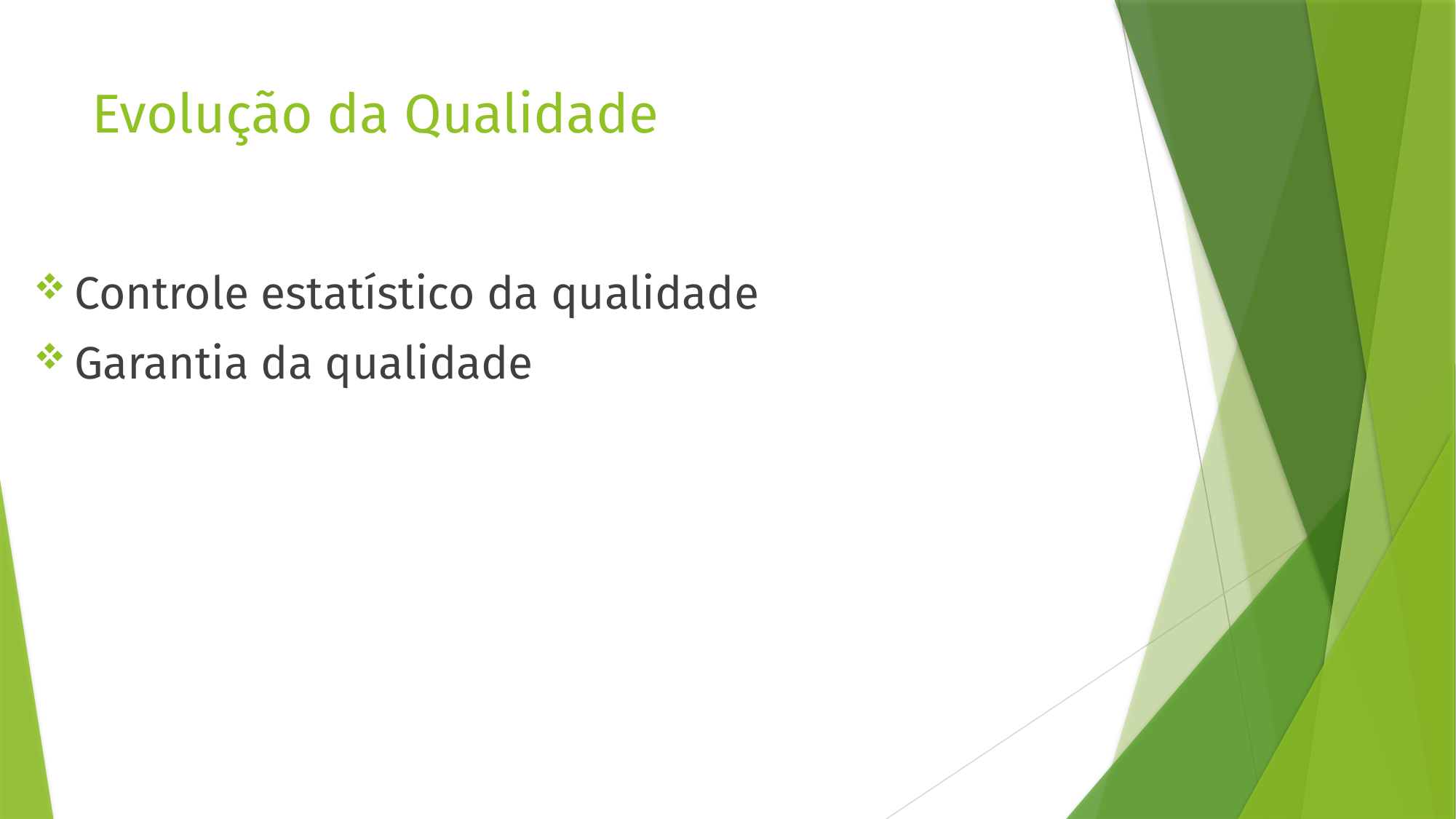

# Evolução da Qualidade
Controle estatístico da qualidade
Garantia da qualidade